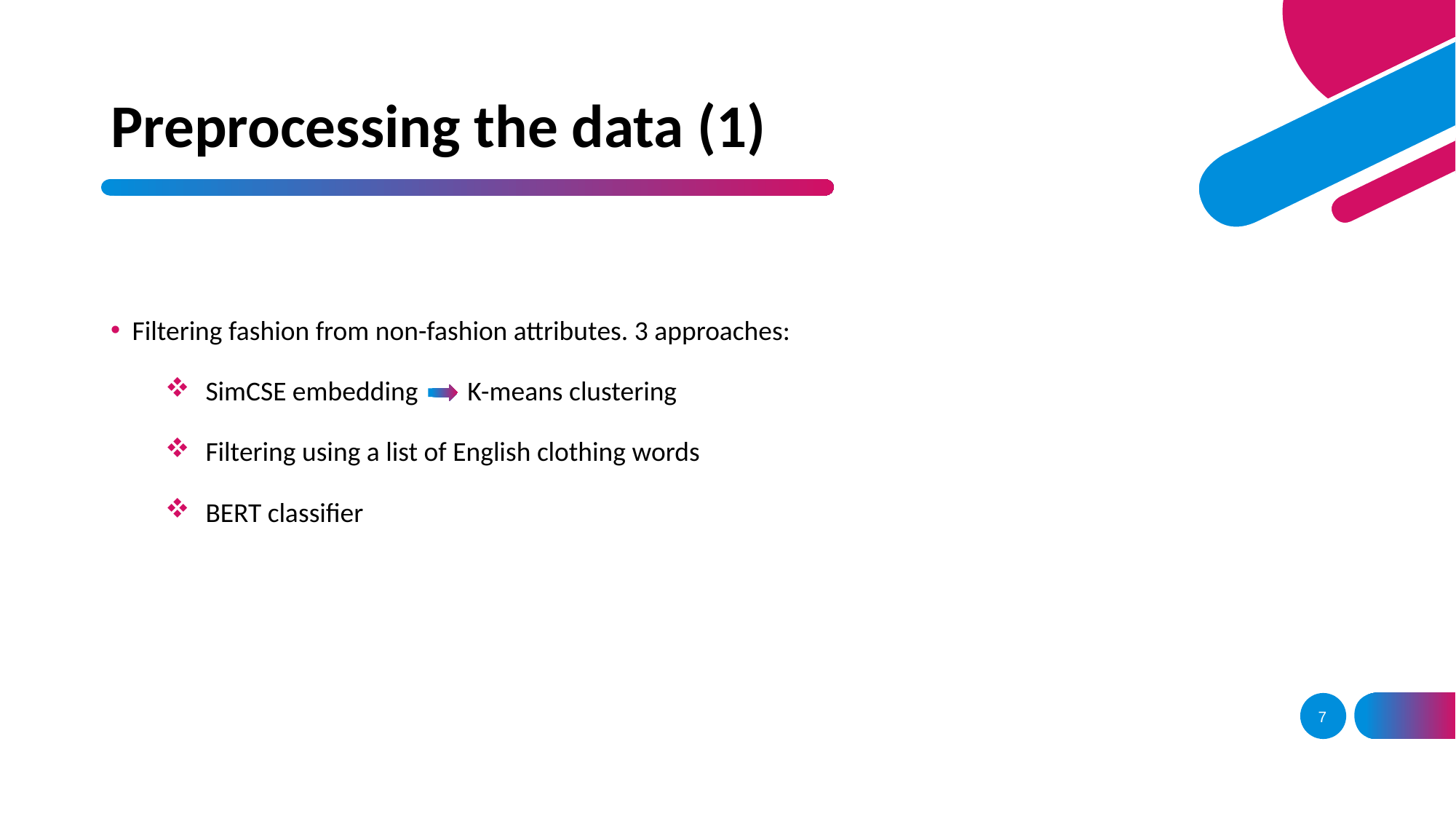

# Preprocessing the data (1)
Filtering fashion from non-fashion attributes. 3 approaches:

 SimCSE embedding        K-means clustering

 Filtering using a list of English clothing words

 BERT classifier

7